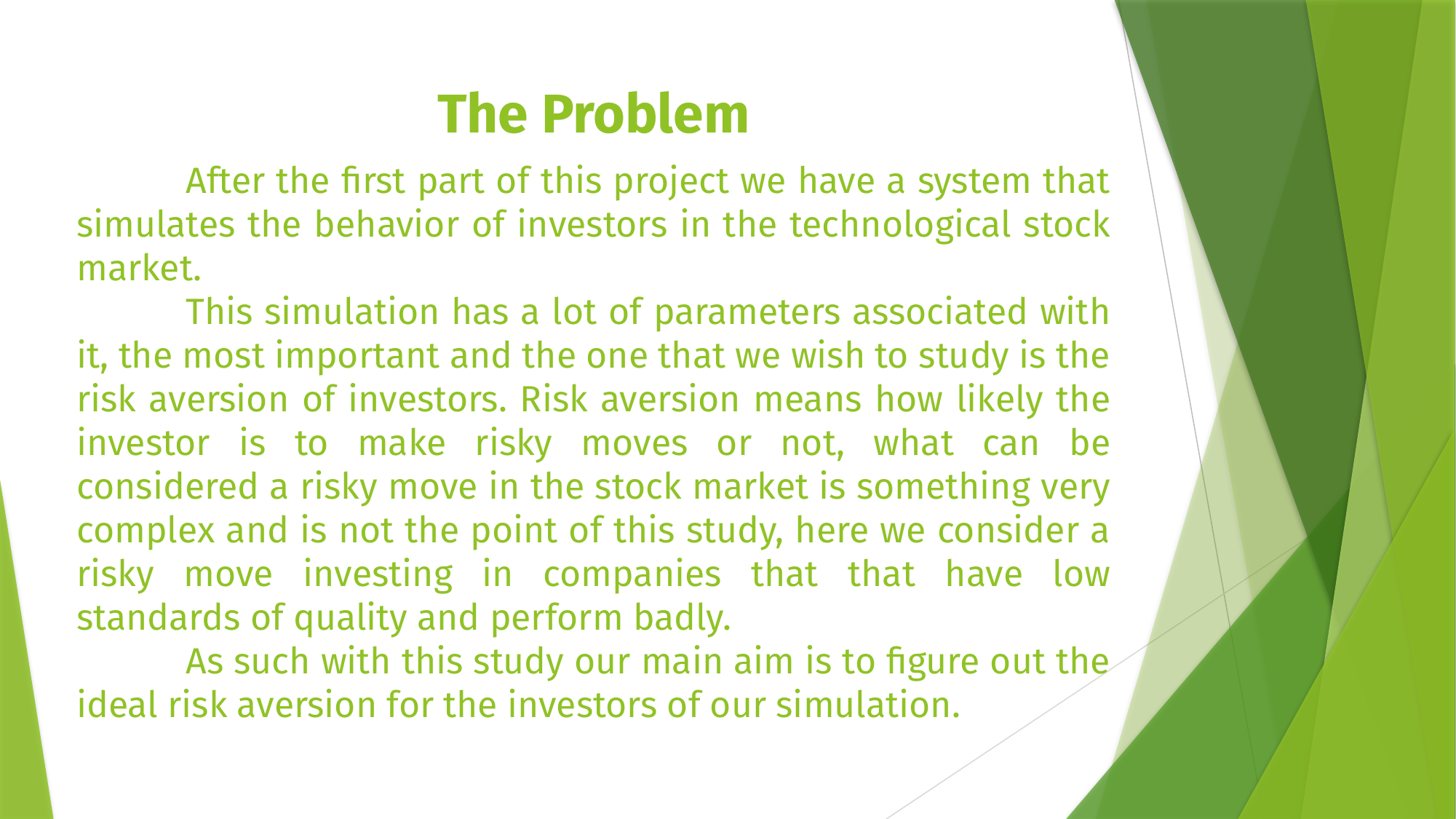

# The Problem
	After the first part of this project we have a system that simulates the behavior of investors in the technological stock market.
	This simulation has a lot of parameters associated with it, the most important and the one that we wish to study is the risk aversion of investors. Risk aversion means how likely the investor is to make risky moves or not, what can be considered a risky move in the stock market is something very complex and is not the point of this study, here we consider a risky move investing in companies that that have low standards of quality and perform badly.
	As such with this study our main aim is to figure out the ideal risk aversion for the investors of our simulation.